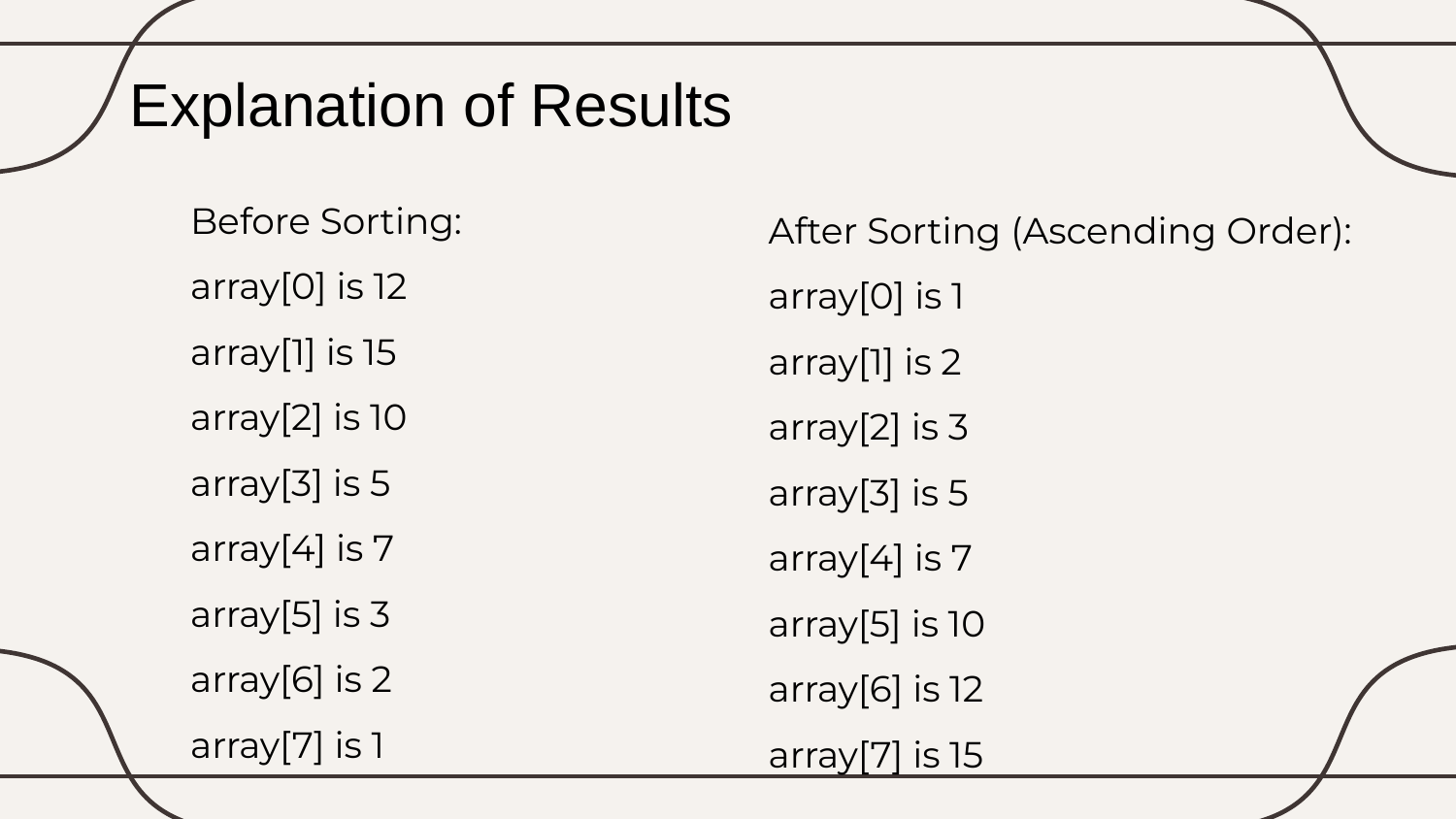

# Explanation of Results
Before Sorting:
array[0] is 12
array[1] is 15
array[2] is 10
array[3] is 5
array[4] is 7
array[5] is 3
array[6] is 2
array[7] is 1
After Sorting (Ascending Order):
array[0] is 1
array[1] is 2
array[2] is 3
array[3] is 5
array[4] is 7
array[5] is 10
array[6] is 12
array[7] is 15